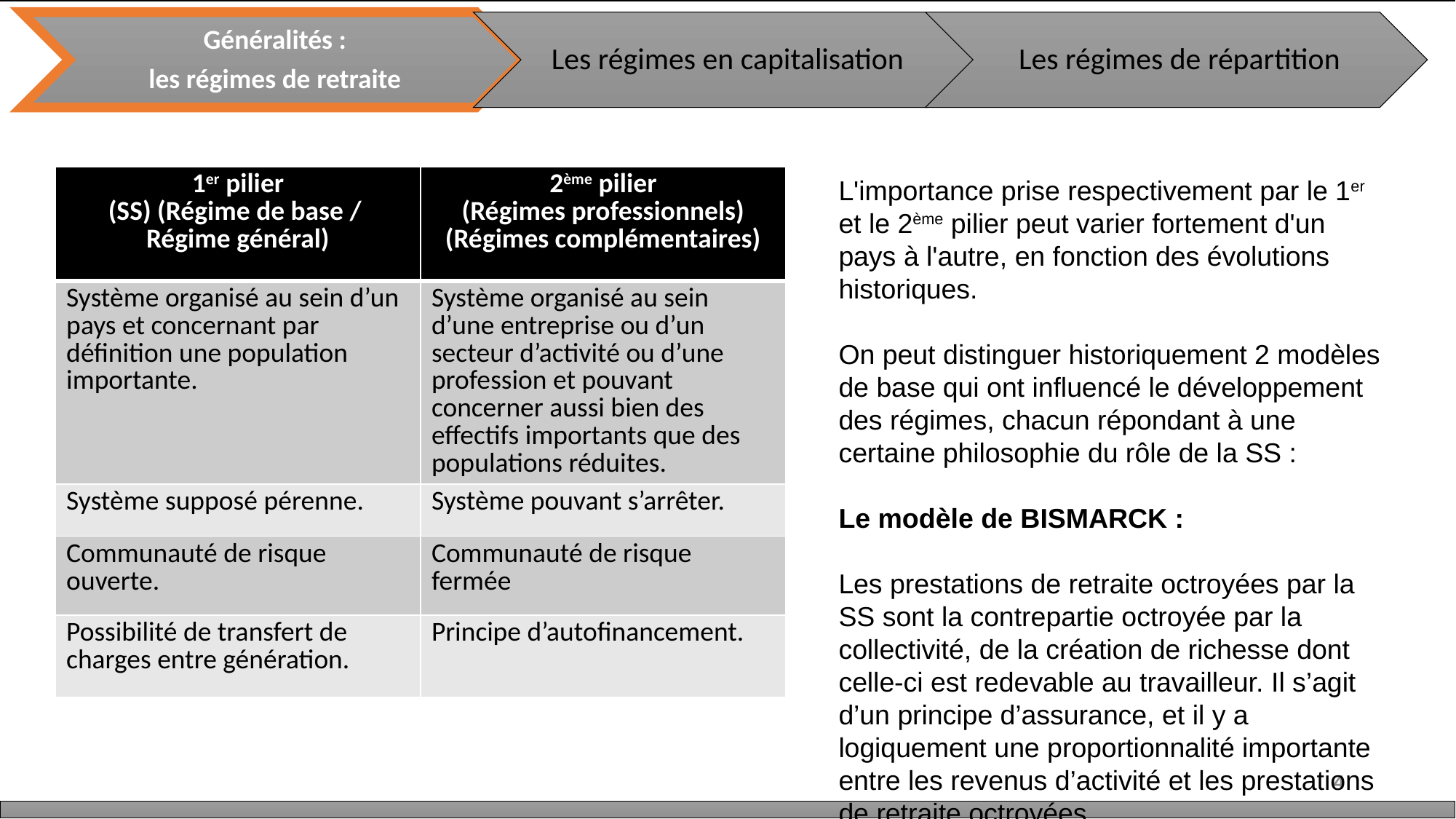

Généralités :
les régimes de retraite
Les régimes en capitalisation
Les régimes de répartition
| 1er pilier (SS) (Régime de base / Régime général) | 2ème pilier (Régimes professionnels) (Régimes complémentaires) |
| --- | --- |
| Système organisé au sein d’un pays et concernant par définition une population importante. | Système organisé au sein d’une entreprise ou d’un secteur d’activité ou d’une profession et pouvant concerner aussi bien des effectifs importants que des populations réduites. |
| Système supposé pérenne. | Système pouvant s’arrêter. |
| Communauté de risque ouverte. | Communauté de risque fermée |
| Possibilité de transfert de charges entre génération. | Principe d’autofinancement. |
L'importance prise respectivement par le 1er et le 2ème pilier peut varier fortement d'un pays à l'autre, en fonction des évolutions historiques.

On peut distinguer historiquement 2 modèles de base qui ont influencé le développement
des régimes, chacun répondant à une certaine philosophie du rôle de la SS :

Le modèle de BISMARCK :

Les prestations de retraite octroyées par la SS sont la contrepartie octroyée par la collectivité, de la création de richesse dont celle-ci est redevable au travailleur. Il s’agit d’un principe d’assurance, et il y a logiquement une proportionnalité importante entre les revenus d’activité et les prestations de retraite octroyées.

 1

 2

3
4